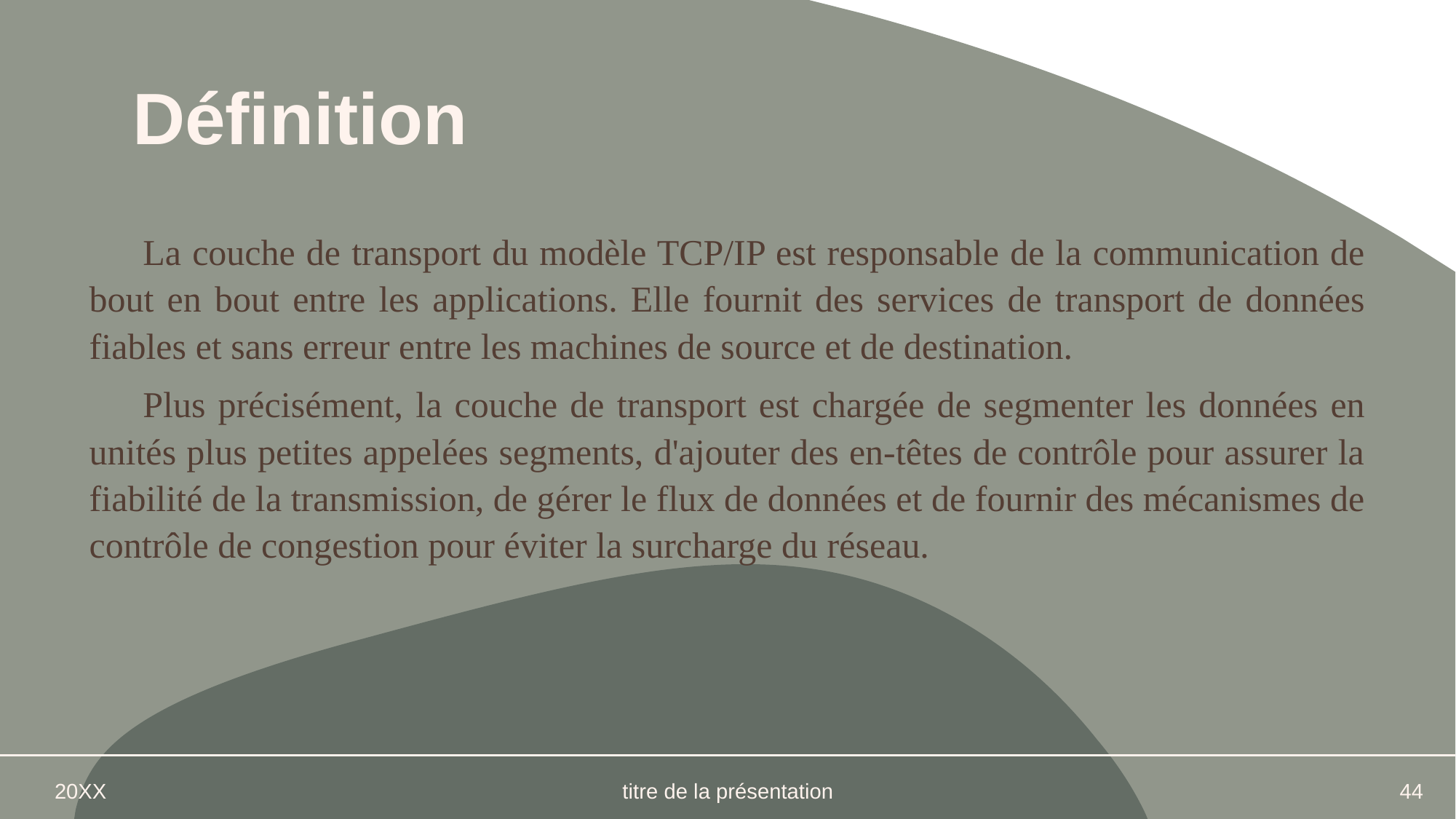

# Définition
La couche de transport du modèle TCP/IP est responsable de la communication de bout en bout entre les applications. Elle fournit des services de transport de données fiables et sans erreur entre les machines de source et de destination.
Plus précisément, la couche de transport est chargée de segmenter les données en unités plus petites appelées segments, d'ajouter des en-têtes de contrôle pour assurer la fiabilité de la transmission, de gérer le flux de données et de fournir des mécanismes de contrôle de congestion pour éviter la surcharge du réseau.
20XX
titre de la présentation
44